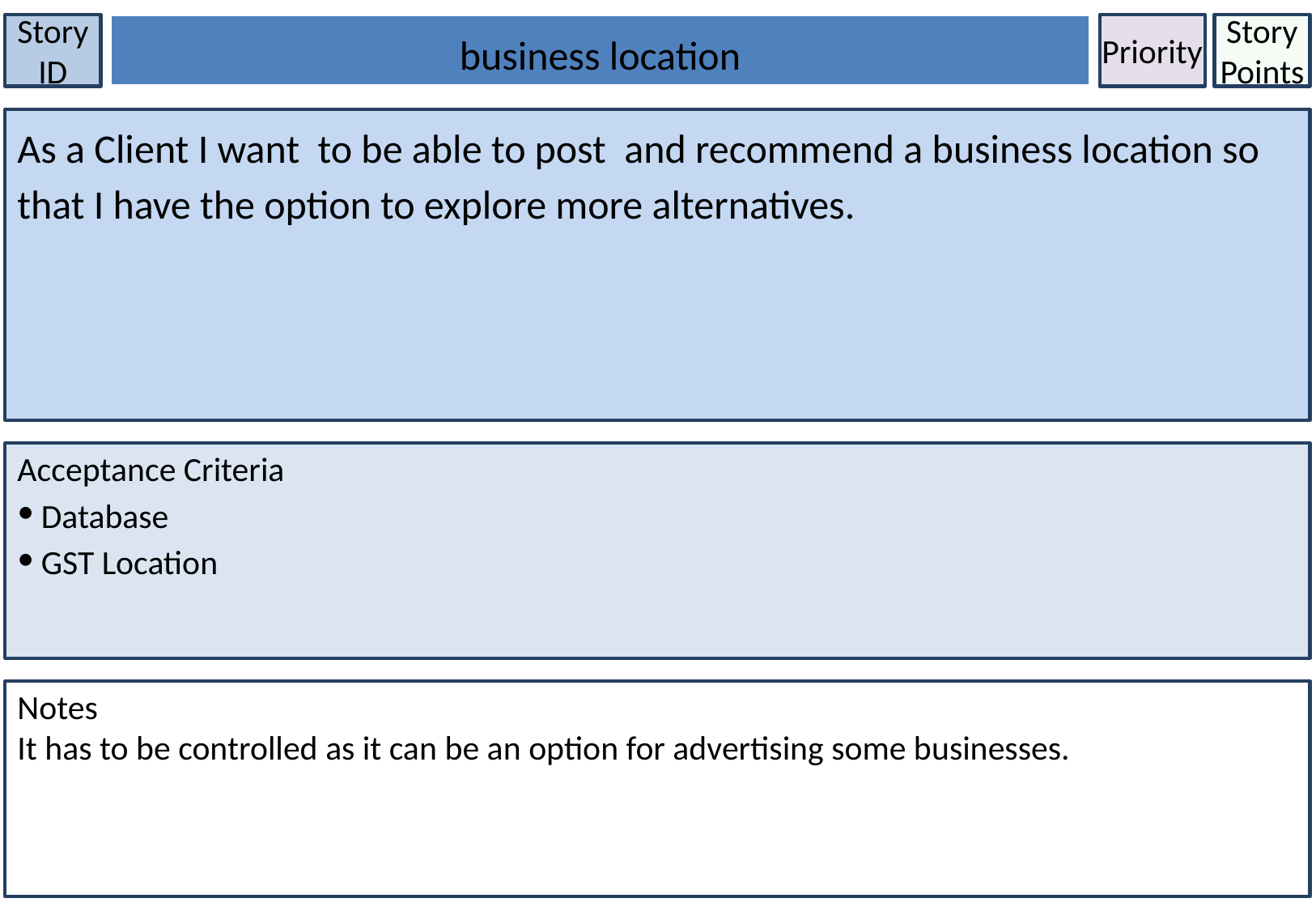

Story ID
business location
Priority
Story Points
As a Client I want  to be able to post  and recommend a business location so that I have the option to explore more alternatives.
Acceptance Criteria
Database
GST Location

Notes
It has to be controlled as it can be an option for advertising some businesses.